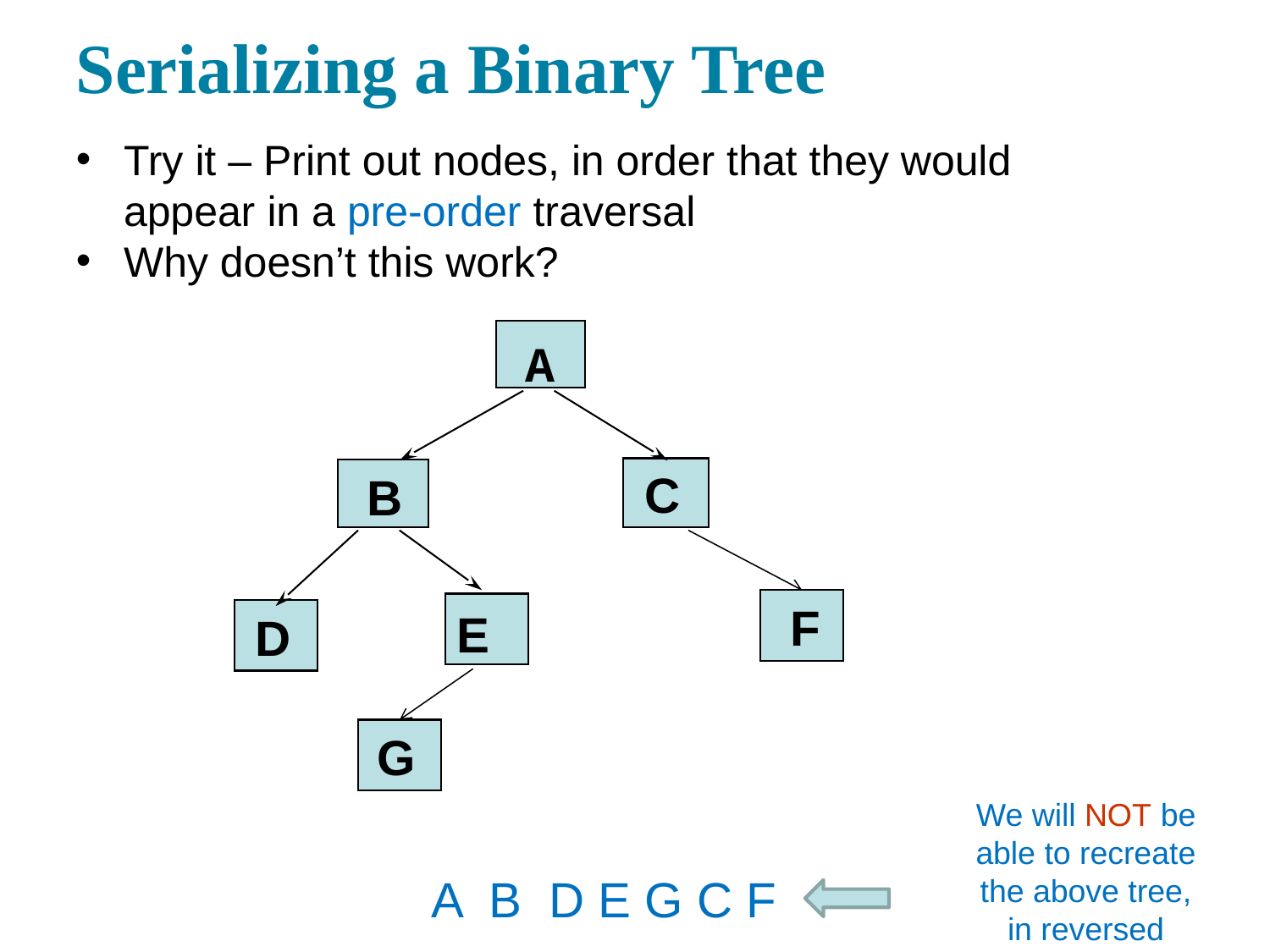

Serializing a Binary Tree
Try it – Print out nodes, in order that they would appear in a pre-order traversal
Why doesn’t this work?

A

C

B

F

E

D

G
We will NOT be able to recreate the above tree, in reversed
A  B  D E G C F